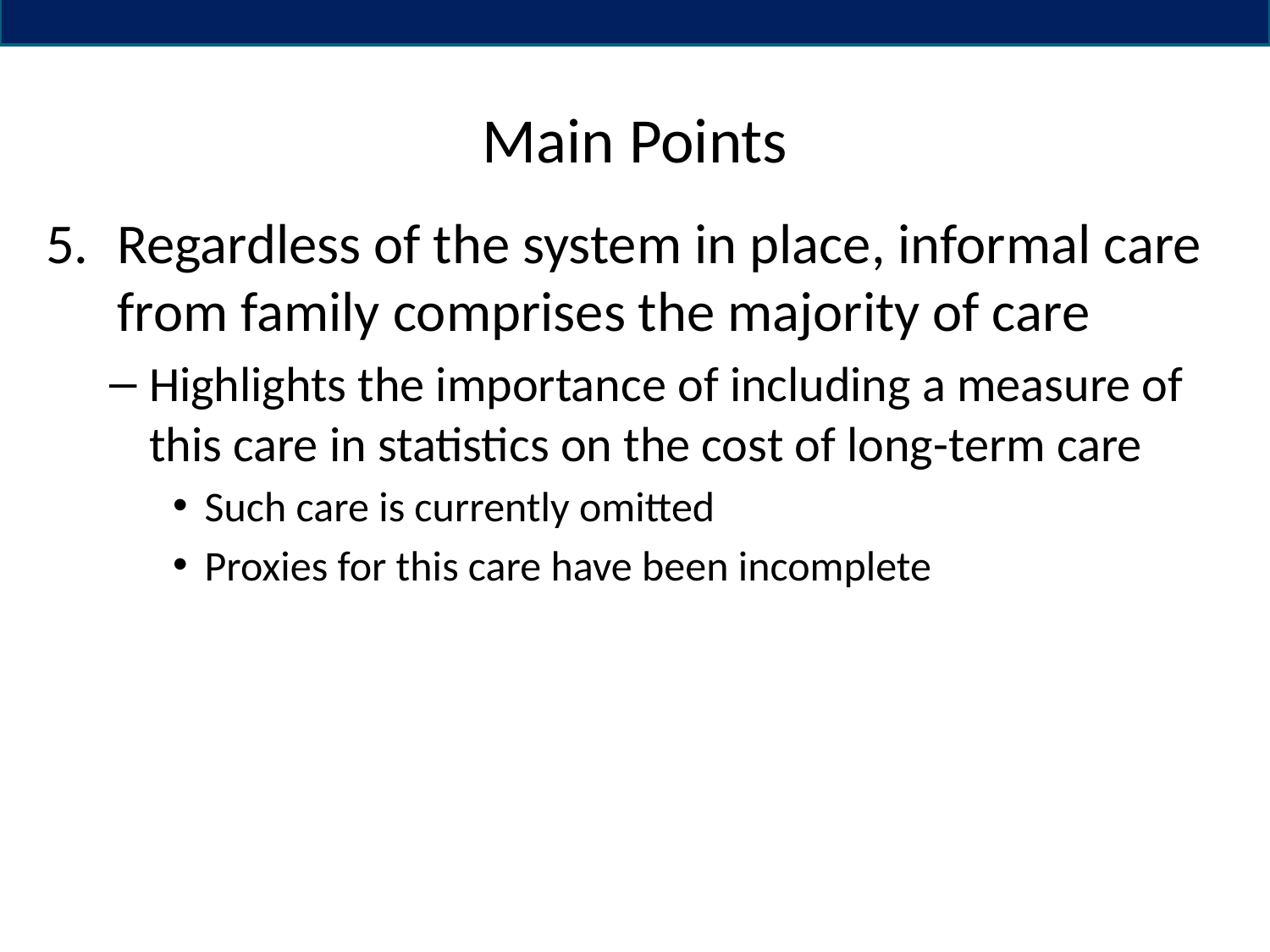

# Main Points
Regardless of the system in place, informal care from family comprises the majority of care
Highlights the importance of including a measure of this care in statistics on the cost of long-term care
Such care is currently omitted
Proxies for this care have been incomplete